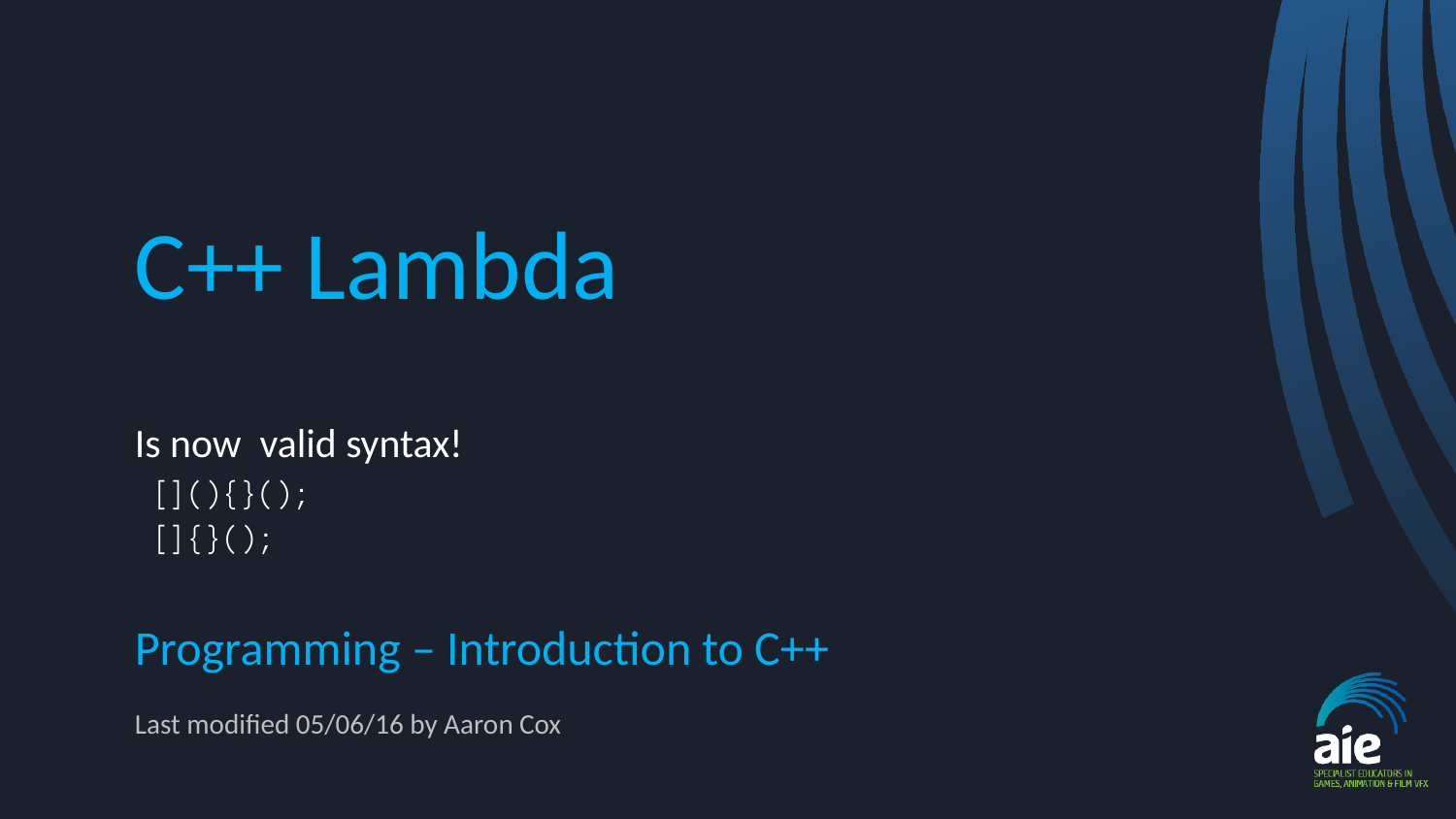

# C++ Lambda
Is now  valid syntax!
 [](){}();
 []{}();
Programming – Introduction to C++
Last modified 05/06/16 by Aaron Cox